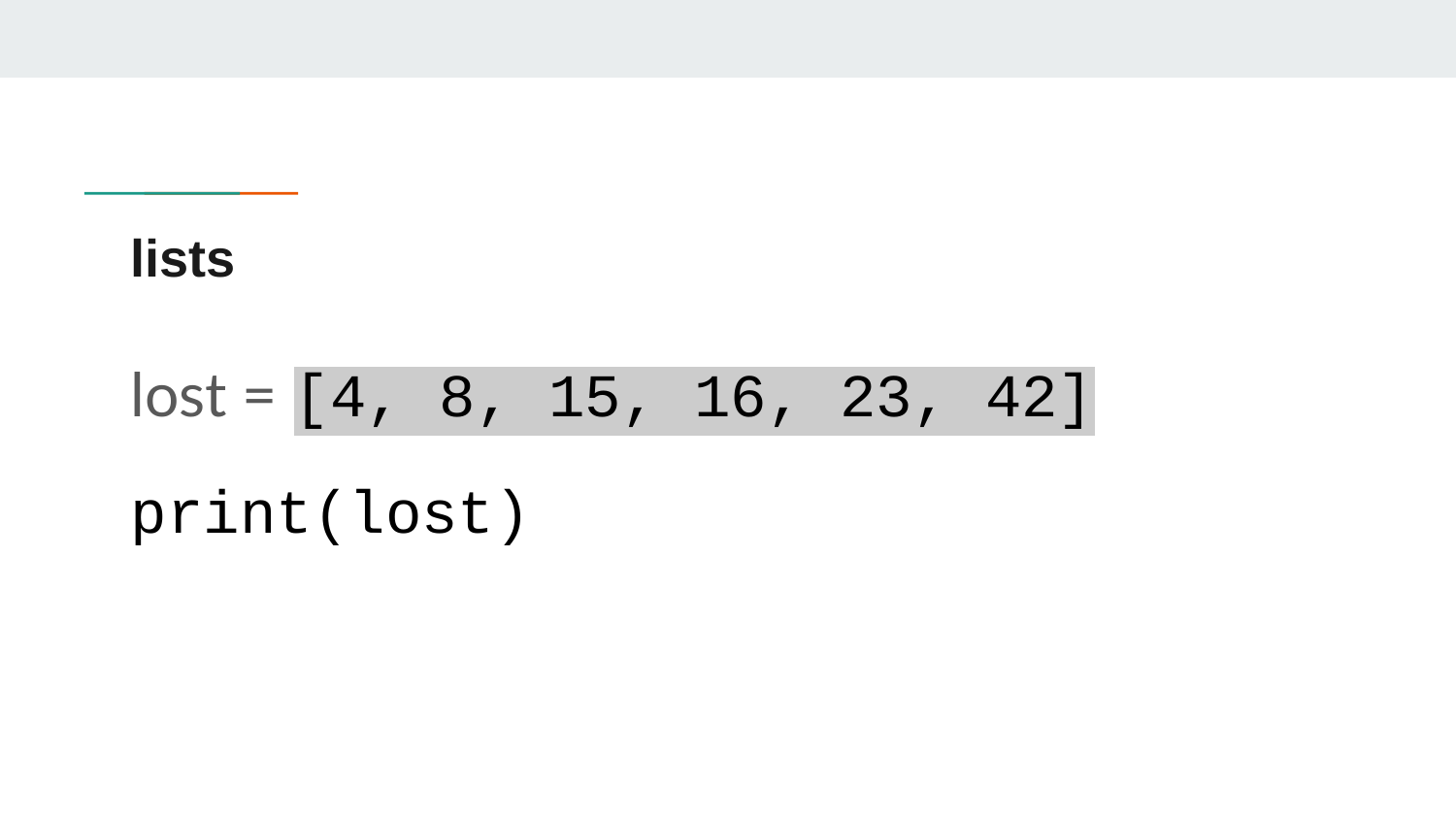

# lists
lost = [4, 8, 15, 16, 23, 42]
print(lost)